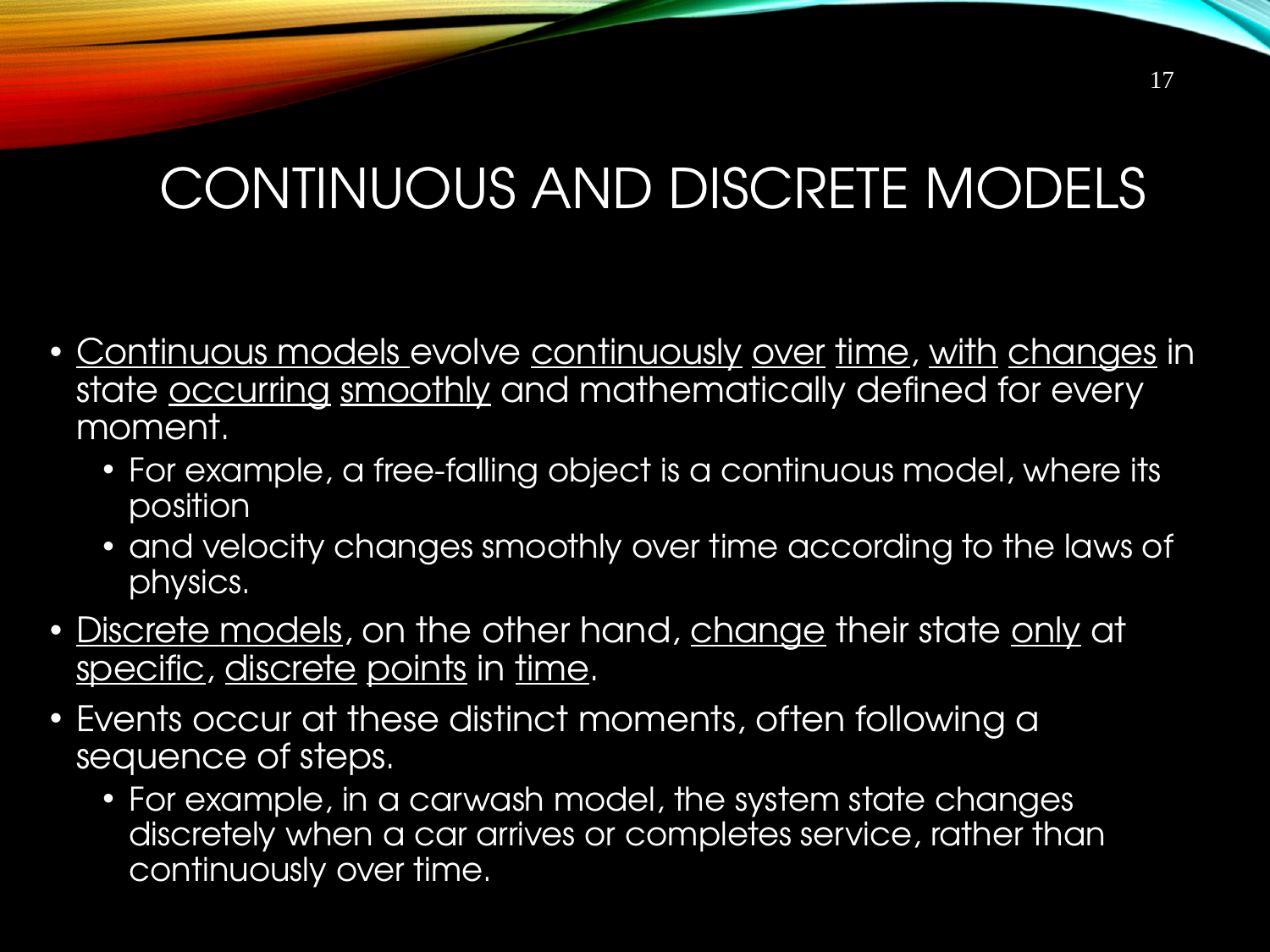

17
# Continuous and Discrete Models
Continuous models evolve continuously over time, with changes in state occurring smoothly and mathematically defined for every moment.
For example, a free-falling object is a continuous model, where its position
and velocity changes smoothly over time according to the laws of physics.
Discrete models, on the other hand, change their state only at specific, discrete points in time.
Events occur at these distinct moments, often following a sequence of steps.
For example, in a carwash model, the system state changes discretely when a car arrives or completes service, rather than continuously over time.